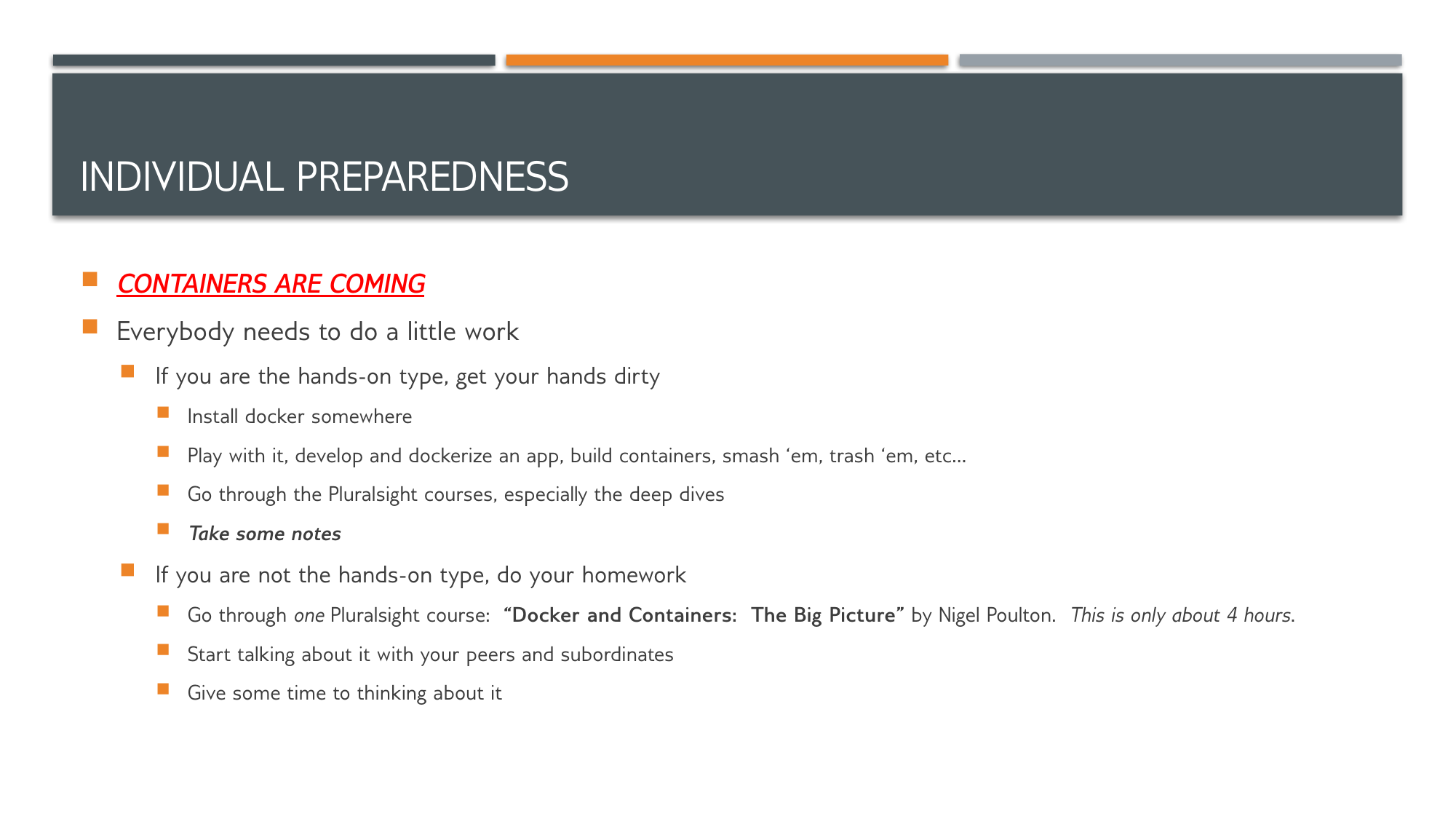

# Individual Preparedness
CONTAINERS ARE COMING
Everybody needs to do a little work
If you are the hands-on type, get your hands dirty
Install docker somewhere
Play with it, develop and dockerize an app, build containers, smash ‘em, trash ‘em, etc…
Go through the Pluralsight courses, especially the deep dives
Take some notes
If you are not the hands-on type, do your homework
Go through one Pluralsight course:  “Docker and Containers:  The Big Picture” by Nigel Poulton.  This is only about 4 hours.
Start talking about it with your peers and subordinates
Give some time to thinking about it